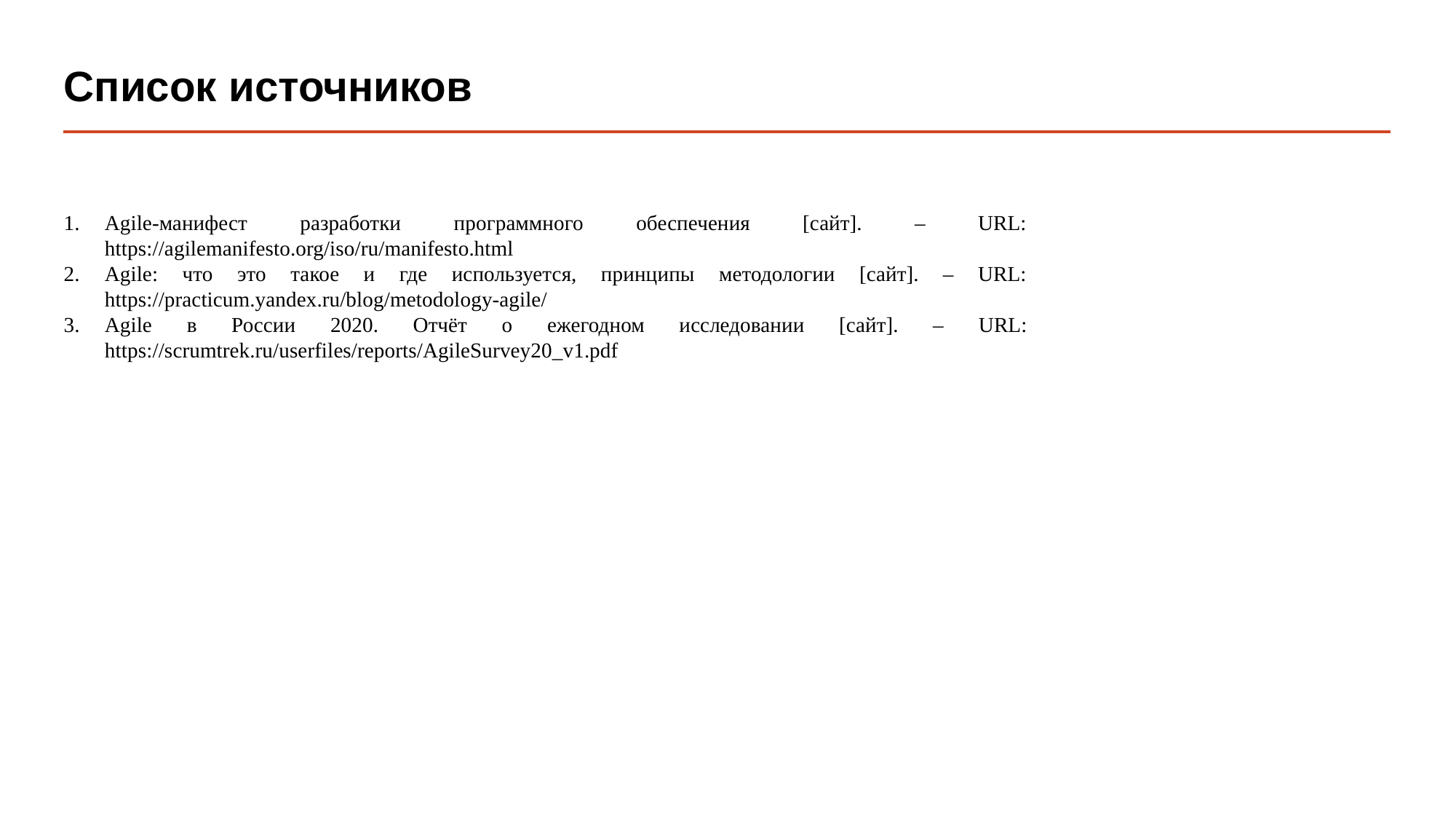

# Список источников
Agile-манифест разработки программного обеспечения [сайт]. – URL: https://agilemanifesto.org/iso/ru/manifesto.html
Agile: что это такое и где используется, принципы методологии [сайт]. – URL: https://practicum.yandex.ru/blog/metodology-agile/
Agile в России 2020. Отчёт о ежегодном исследовании [сайт]. – URL: https://scrumtrek.ru/userfiles/reports/AgileSurvey20_v1.pdf